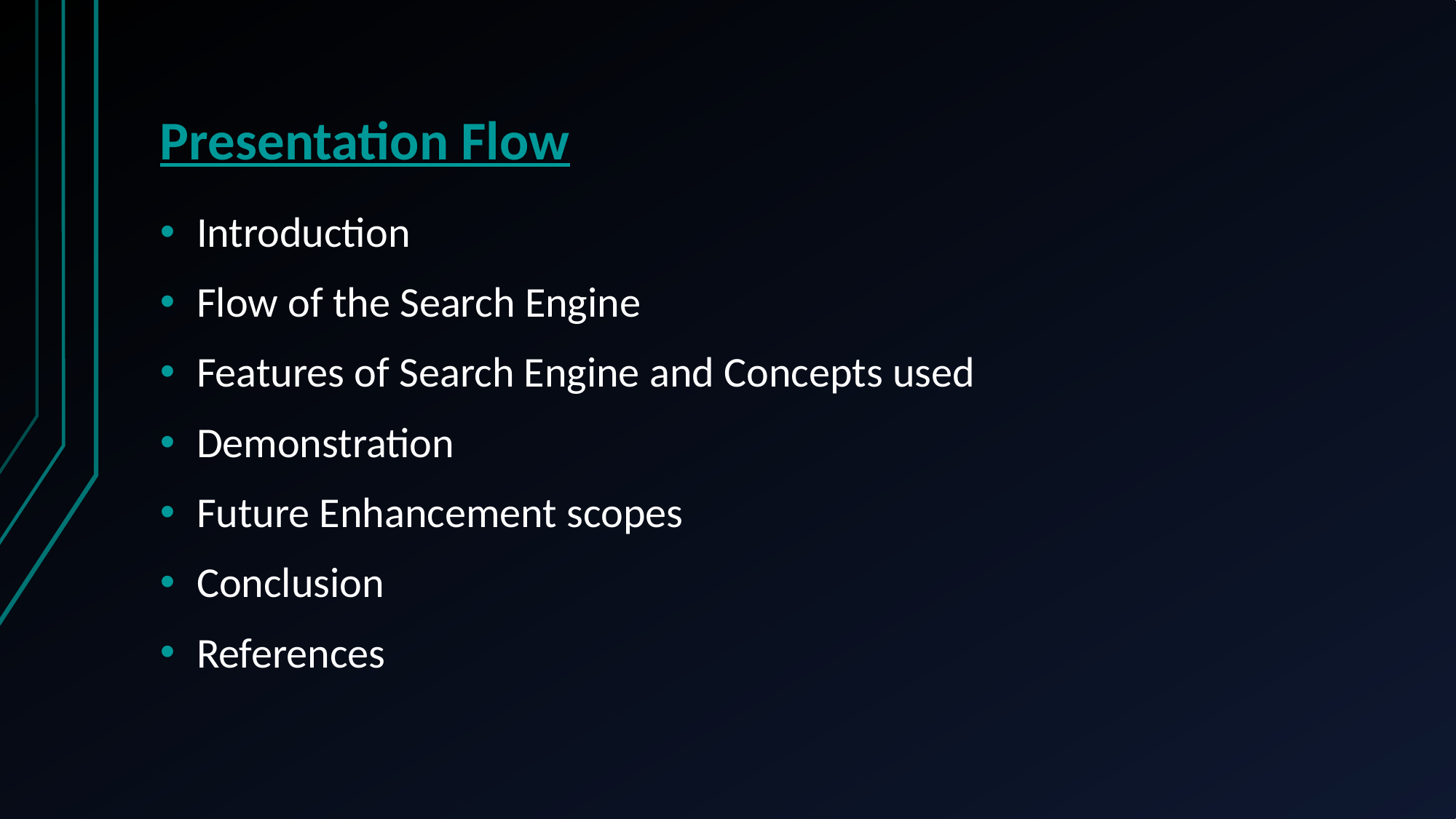

# Presentation Flow
Introduction
Flow of the Search Engine
Features of Search Engine and Concepts used
Demonstration
Future Enhancement scopes
Conclusion
References